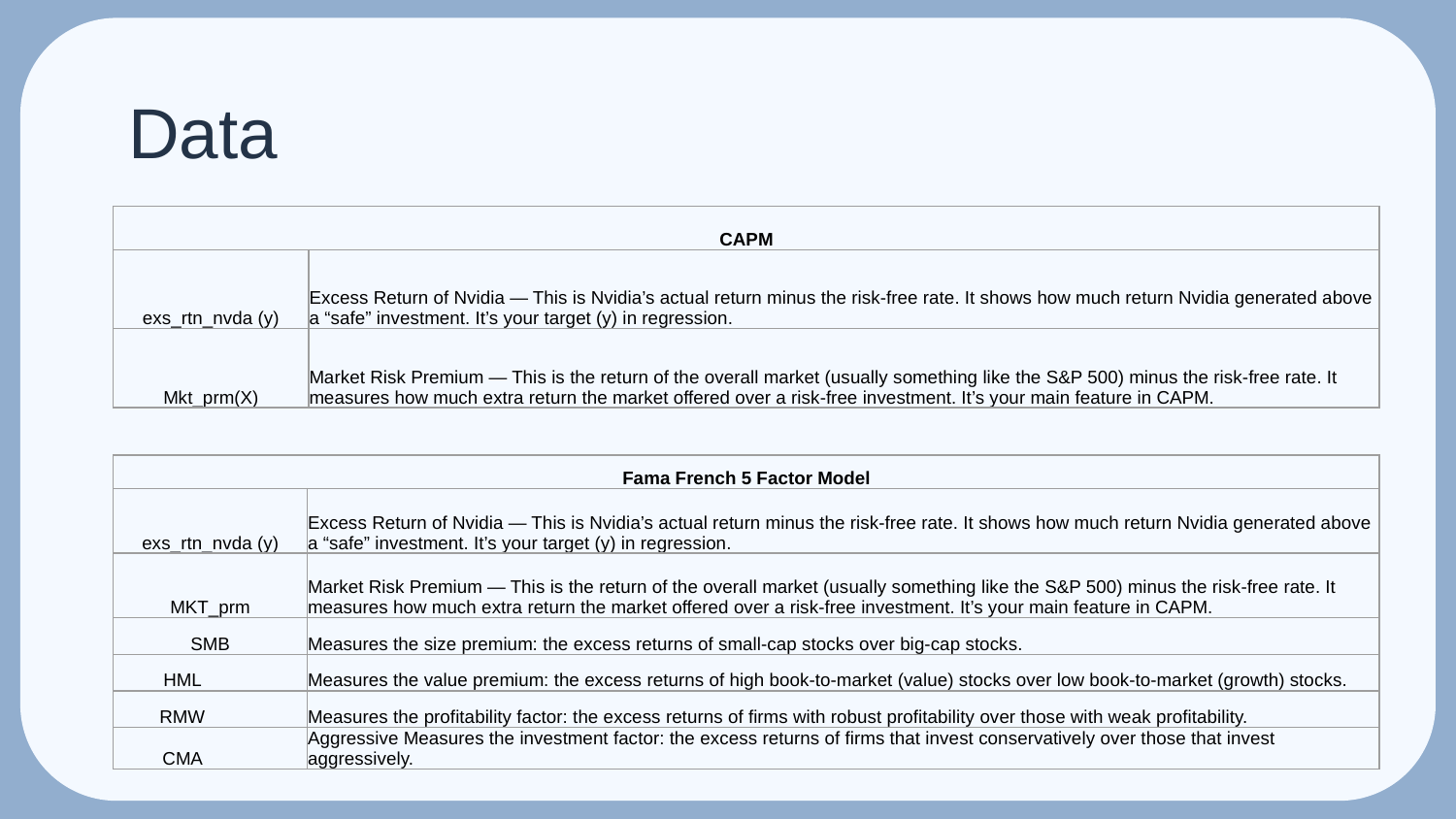

# Data
| CAPM |  |
| --- | --- |
| exs\_rtn\_nvda (y) | Excess Return of Nvidia — This is Nvidia’s actual return minus the risk-free rate. It shows how much return Nvidia generated above a “safe” investment. It’s your target (y) in regression. |
| Mkt\_prm(X) | Market Risk Premium — This is the return of the overall market (usually something like the S&P 500) minus the risk-free rate. It measures how much extra return the market offered over a risk-free investment. It’s your main feature in CAPM. |
| Fama French 5 Factor Model |  |
| --- | --- |
| exs\_rtn\_nvda (y) | Excess Return of Nvidia — This is Nvidia’s actual return minus the risk-free rate. It shows how much return Nvidia generated above a “safe” investment. It’s your target (y) in regression. |
| MKT\_prm | Market Risk Premium — This is the return of the overall market (usually something like the S&P 500) minus the risk-free rate. It measures how much extra return the market offered over a risk-free investment. It’s your main feature in CAPM. |
| SMB | Measures the size premium: the excess returns of small-cap stocks over big-cap stocks. |
| HML | Measures the value premium: the excess returns of high book-to-market (value) stocks over low book-to-market (growth) stocks. |
| RMW | Measures the profitability factor: the excess returns of firms with robust profitability over those with weak profitability. |
| CMA | Aggressive Measures the investment factor: the excess returns of firms that invest conservatively over those that invest aggressively. |